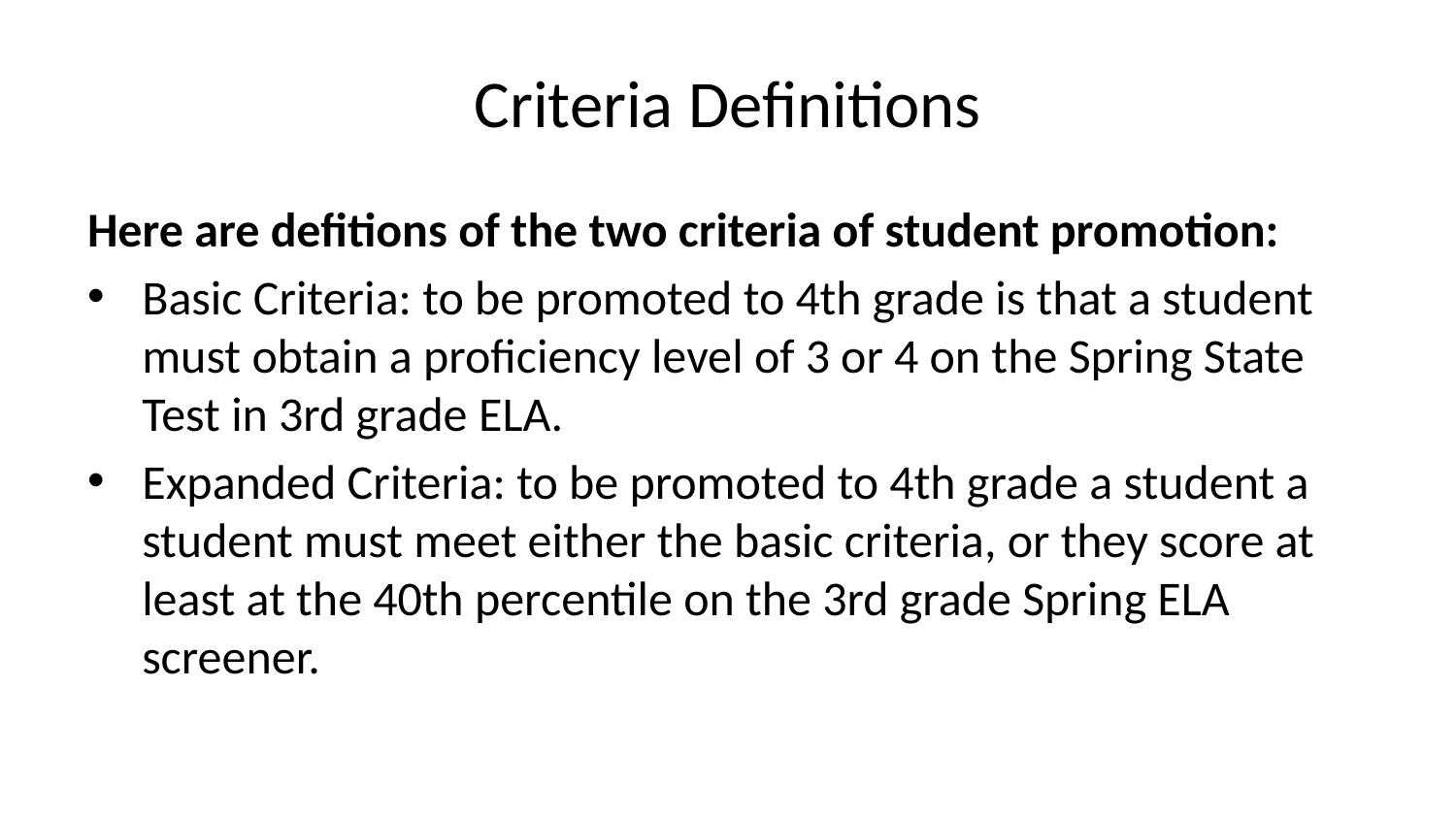

# Criteria Definitions
Here are defitions of the two criteria of student promotion:
Basic Criteria: to be promoted to 4th grade is that a student must obtain a proficiency level of 3 or 4 on the Spring State Test in 3rd grade ELA.
Expanded Criteria: to be promoted to 4th grade a student a student must meet either the basic criteria, or they score at least at the 40th percentile on the 3rd grade Spring ELA screener.